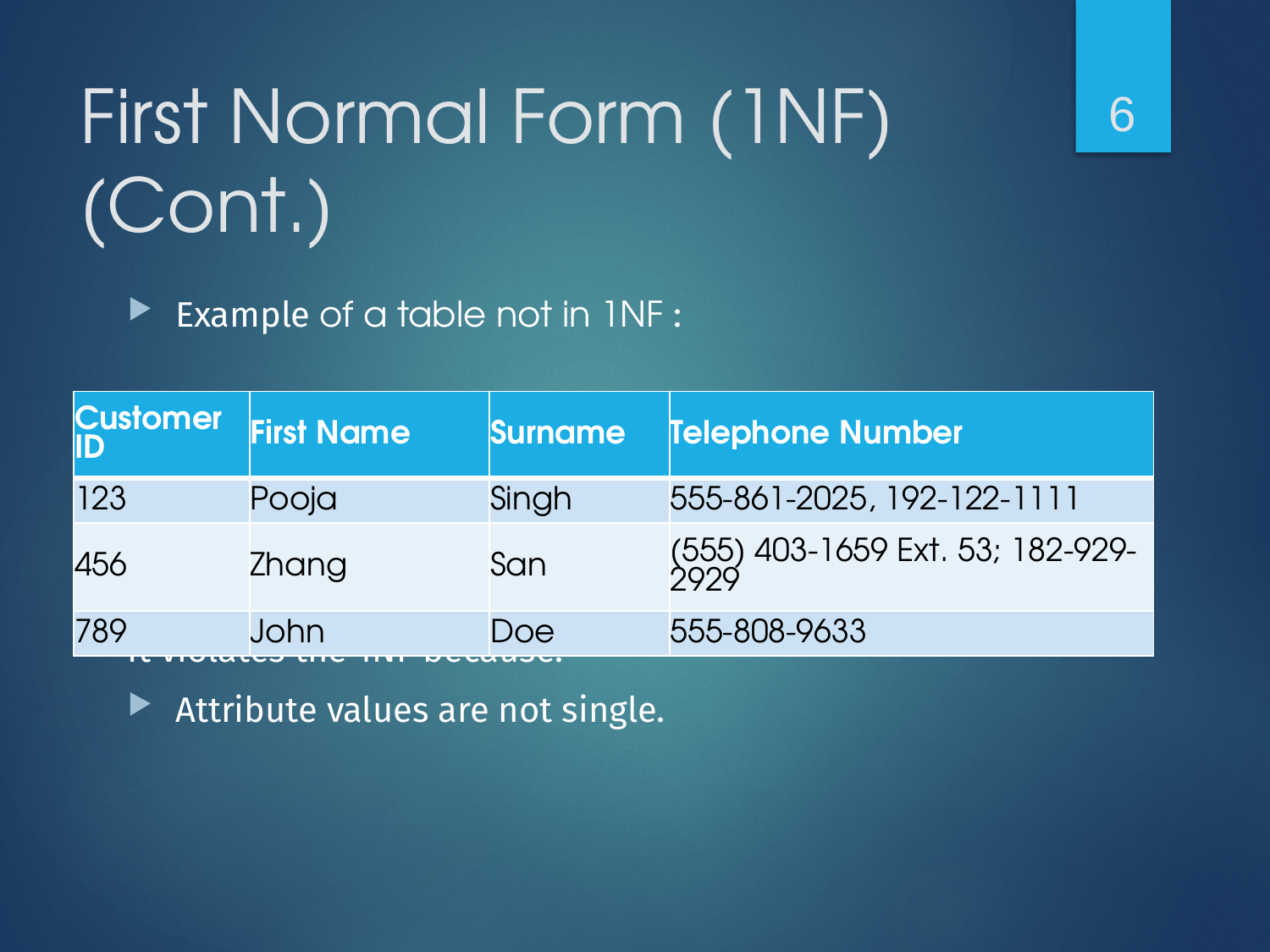

6
# First Normal Form (1NF) (Cont.)
Example of a table not in 1NF :

It violates the 1NF because:
Attribute values are not single.
| Customer ID | First Name | Surname | Telephone Number |
| --- | --- | --- | --- |
| 123 | Pooja | Singh | 555-861-2025, 192-122-1111 |
| 456 | Zhang | San | (555) 403-1659 Ext. 53; 182-929-2929 |
| 789 | John | Doe | 555-808-9633 |